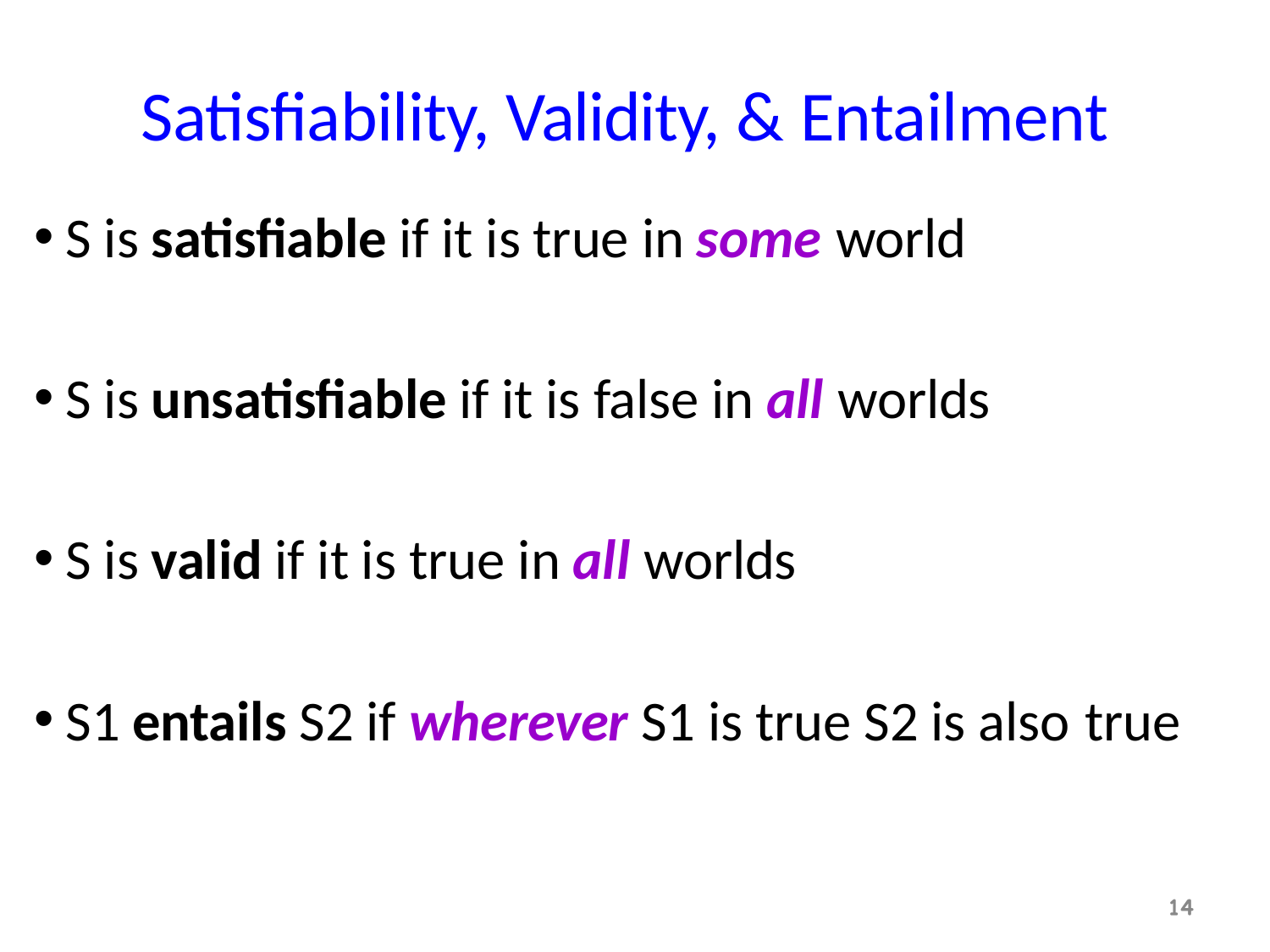

# Satisfiability, Validity, & Entailment
S is satisfiable if it is true in some world

S is unsatisfiable if it is false in all worlds

S is valid if it is true in all worlds

S1 entails S2 if wherever S1 is true S2 is also true
14